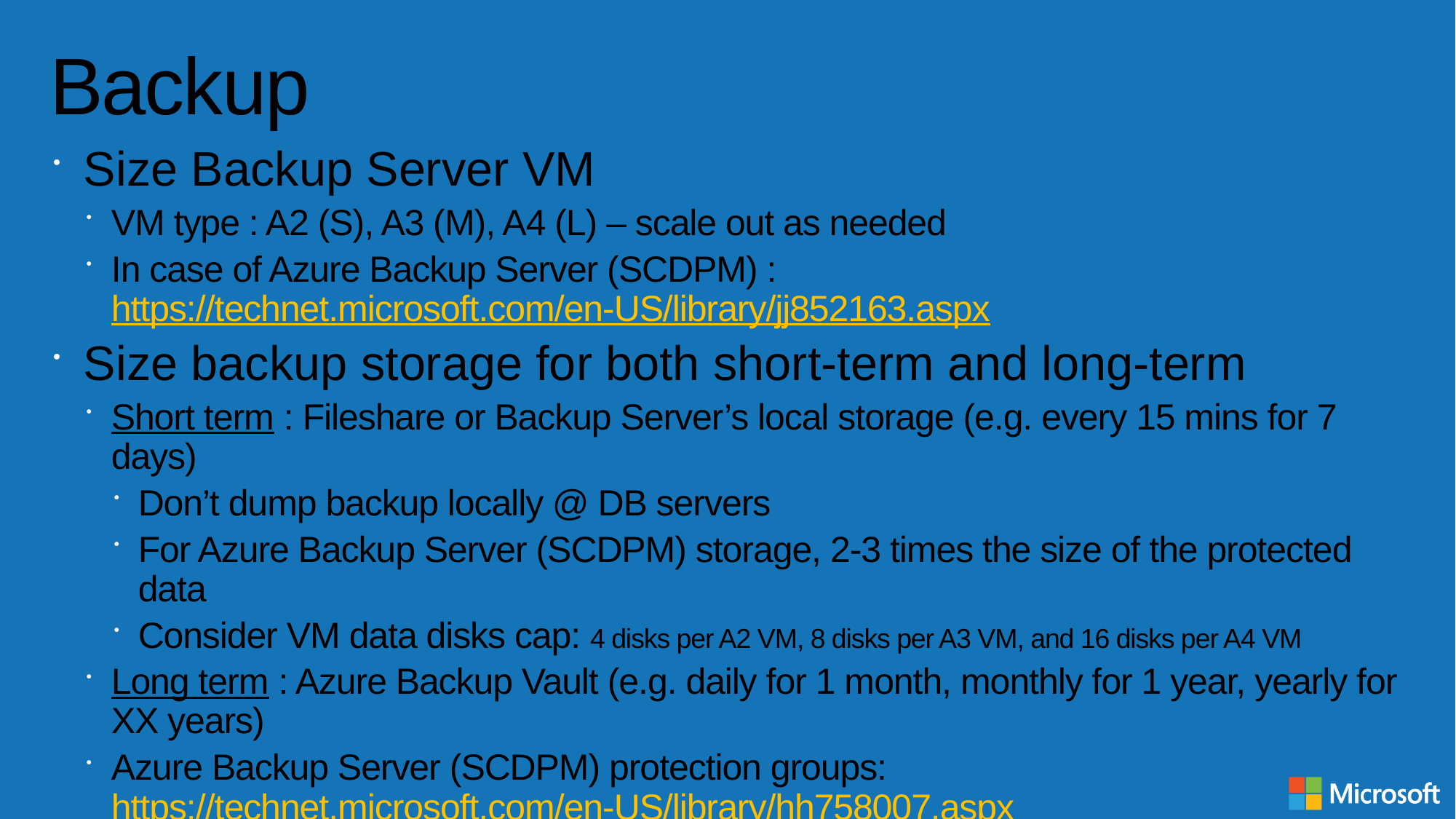

# Backup
Size Backup Server VM
VM type : A2 (S), A3 (M), A4 (L) – scale out as needed
In case of Azure Backup Server (SCDPM) : https://technet.microsoft.com/en-US/library/jj852163.aspx
Size backup storage for both short-term and long-term
Short term : Fileshare or Backup Server’s local storage (e.g. every 15 mins for 7 days)
Don’t dump backup locally @ DB servers
For Azure Backup Server (SCDPM) storage, 2-3 times the size of the protected data
Consider VM data disks cap: 4 disks per A2 VM, 8 disks per A3 VM, and 16 disks per A4 VM
Long term : Azure Backup Vault (e.g. daily for 1 month, monthly for 1 year, yearly for XX years)
Azure Backup Server (SCDPM) protection groups: https://technet.microsoft.com/en-US/library/hh758007.aspx